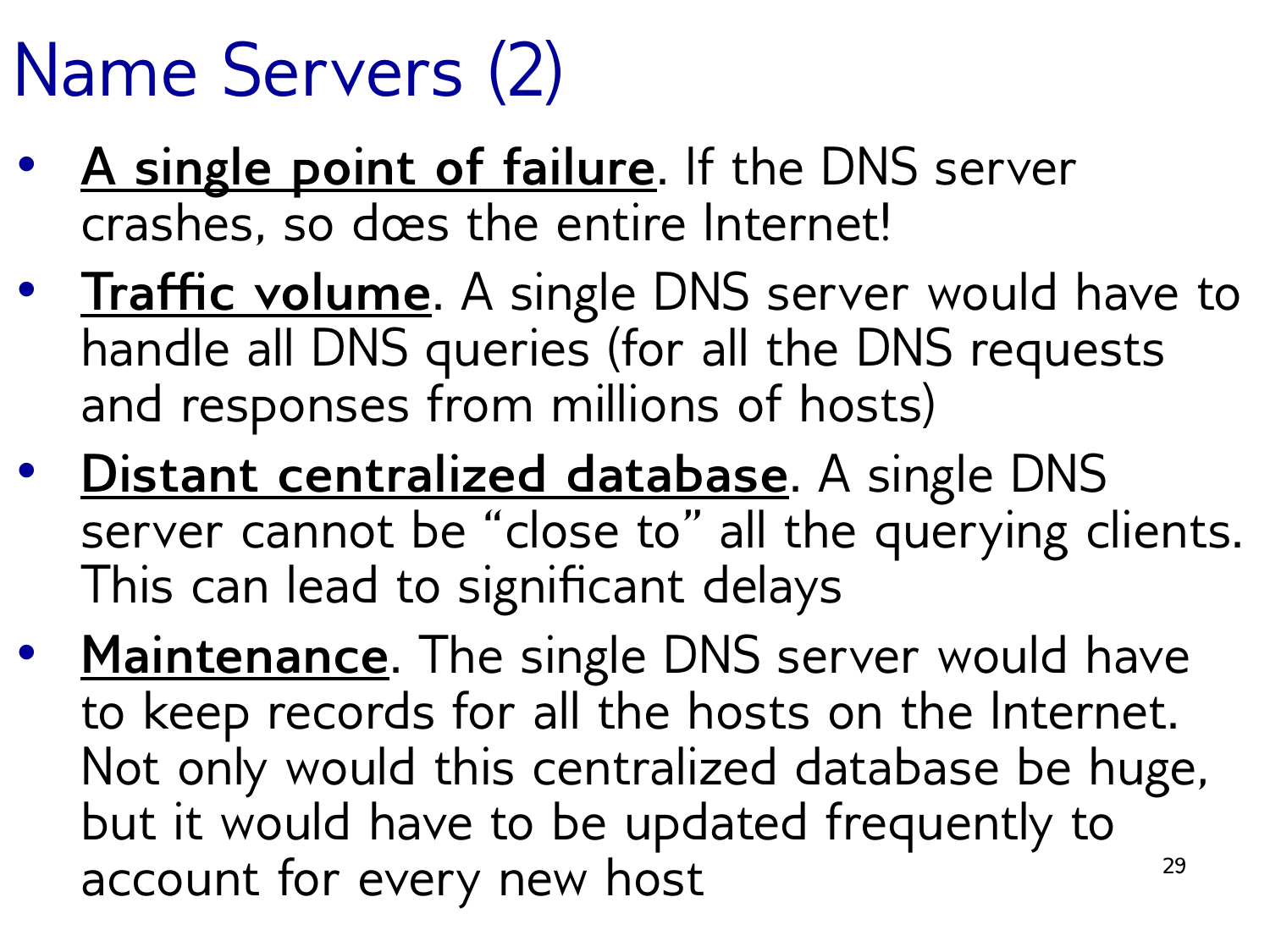

# Name Servers (2)
A single point of failure. If the DNS server crashes, so does the entire Internet!
Traffic volume. A single DNS server would have to handle all DNS queries (for all the DNS requests and responses from millions of hosts)
Distant centralized database. A single DNS server cannot be “close to” all the querying clients. This can lead to significant delays
Maintenance. The single DNS server would have to keep records for all the hosts on the Internet. Not only would this centralized database be huge, but it would have to be updated frequently to account for every new host
29